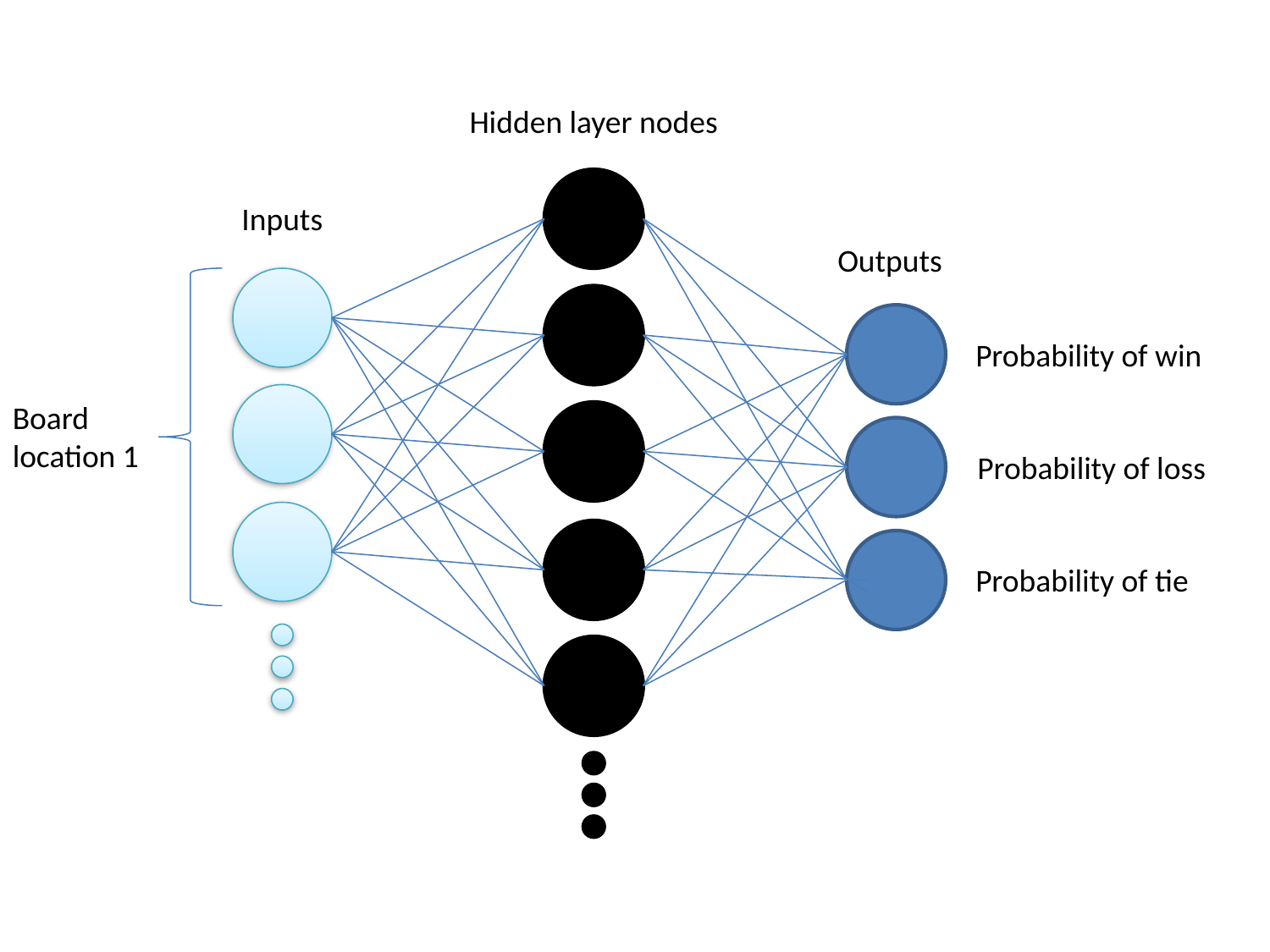

Hidden layer nodes

Inputs
Outputs

Probability of win

Board location 1

Probability of loss

Probability of tie